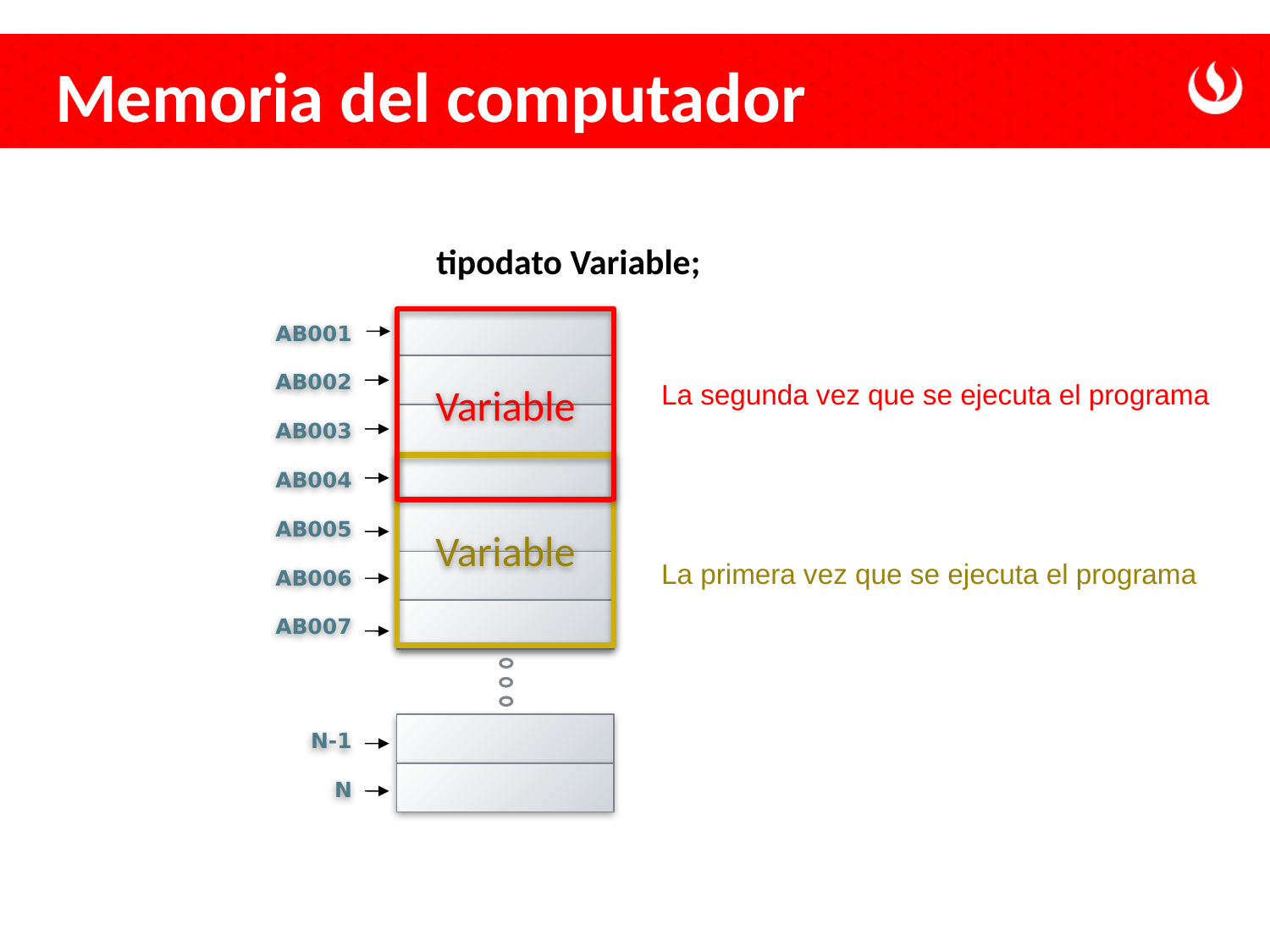

# Memoria del computador
tipodato Variable;

AB001
AB002
AB003
AB004
AB005
AB006
AB007

N-1
N
Variable
La segunda vez que se ejecuta el programa
Variable
La primera vez que se ejecuta el programa